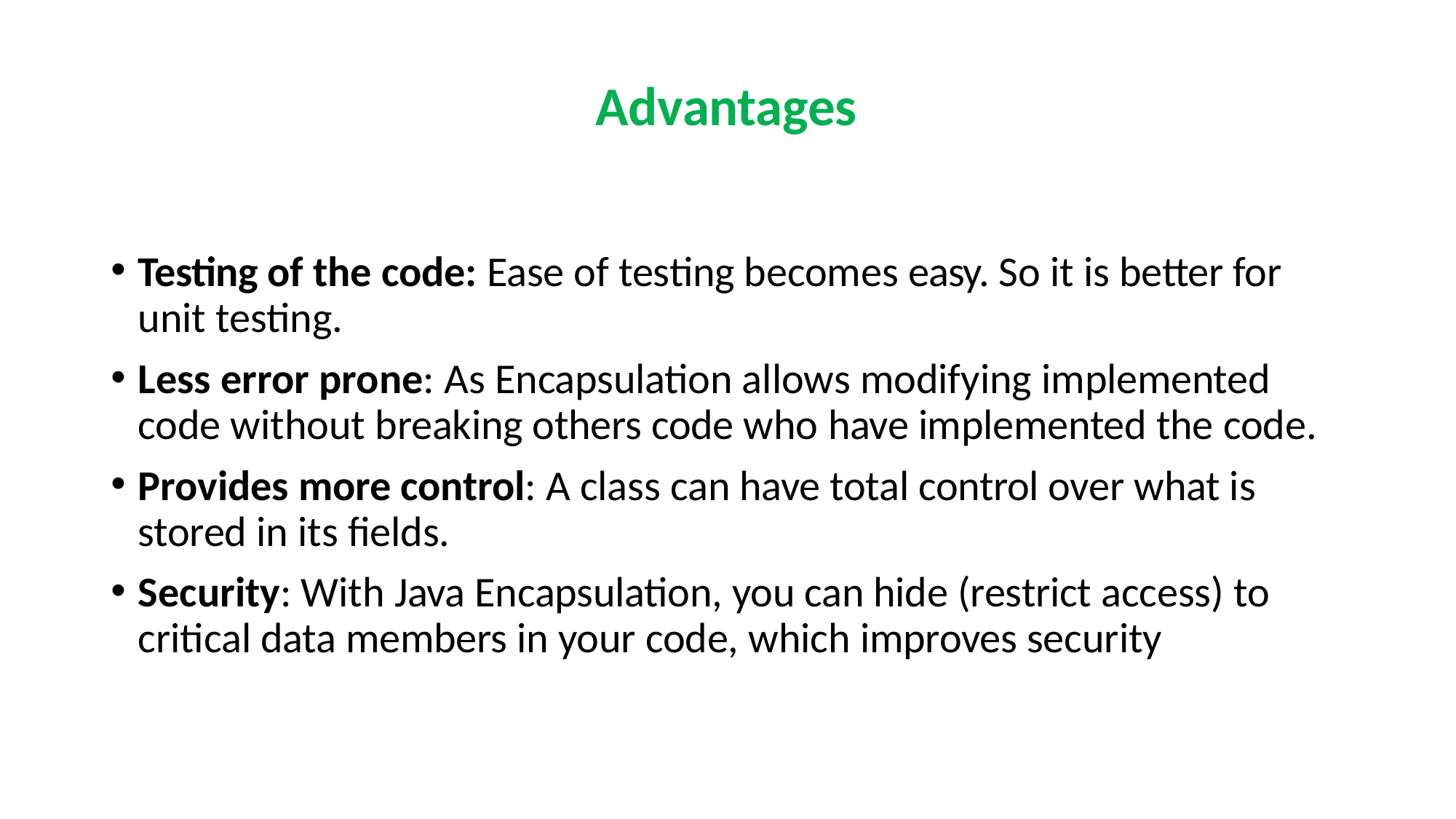

# Advantages
Testing of the code: Ease of testing becomes easy. So it is better for  unit testing.
Less error prone: As Encapsulation allows modifying implemented  code without breaking others code who have implemented the code.
Provides more control: A class can have total control over what is  stored in its fields.
Security: With Java Encapsulation, you can hide (restrict access) to  critical data members in your code, which improves security